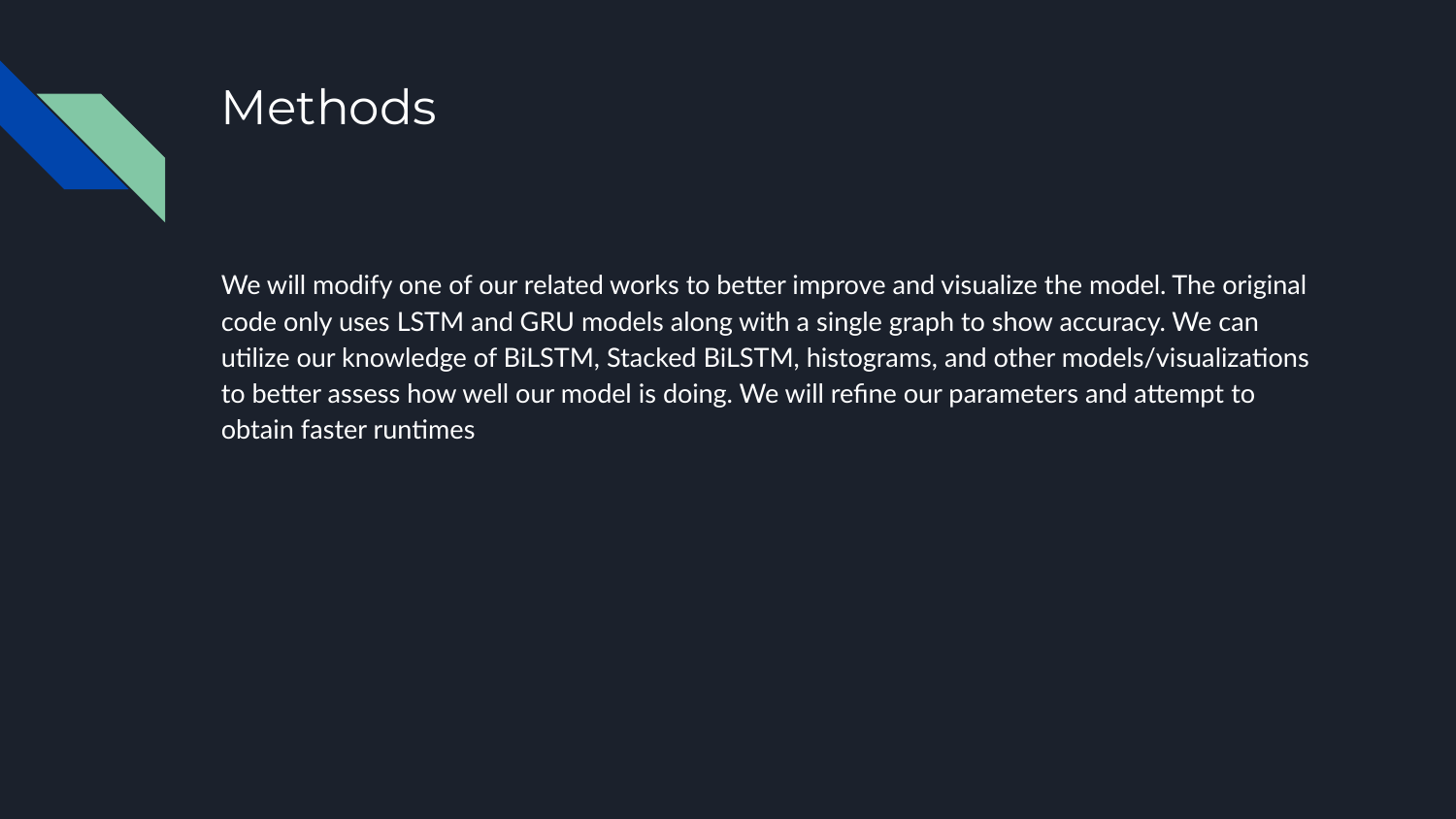

# Methods
We will modify one of our related works to better improve and visualize the model. The original code only uses LSTM and GRU models along with a single graph to show accuracy. We can utilize our knowledge of BiLSTM, Stacked BiLSTM, histograms, and other models/visualizations to better assess how well our model is doing. We will refine our parameters and attempt to obtain faster runtimes